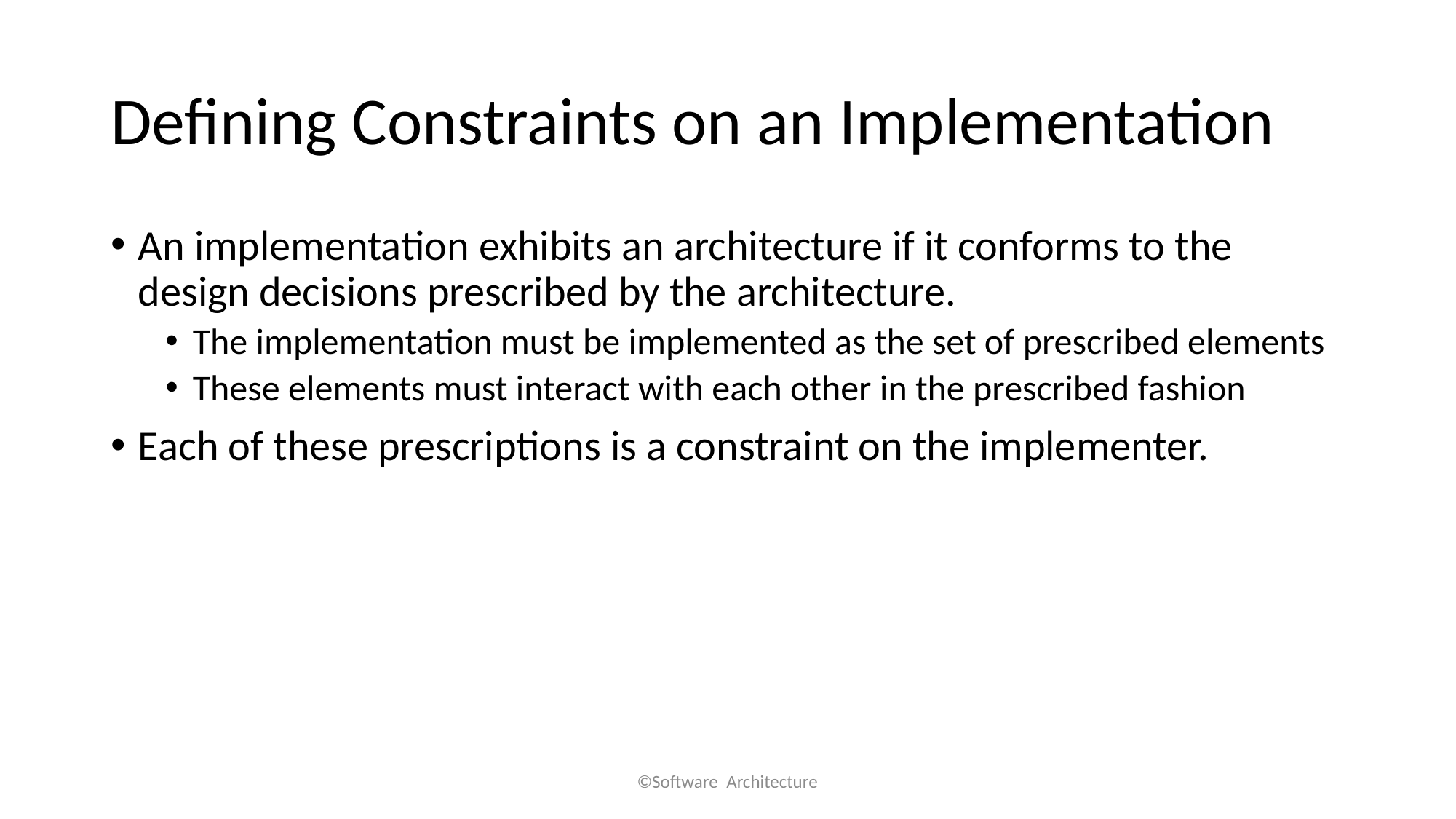

# Defining Constraints on an Implementation
An implementation exhibits an architecture if it conforms to the design decisions prescribed by the architecture.
The implementation must be implemented as the set of prescribed elements
These elements must interact with each other in the prescribed fashion
Each of these prescriptions is a constraint on the implementer.
©Software  Architecture